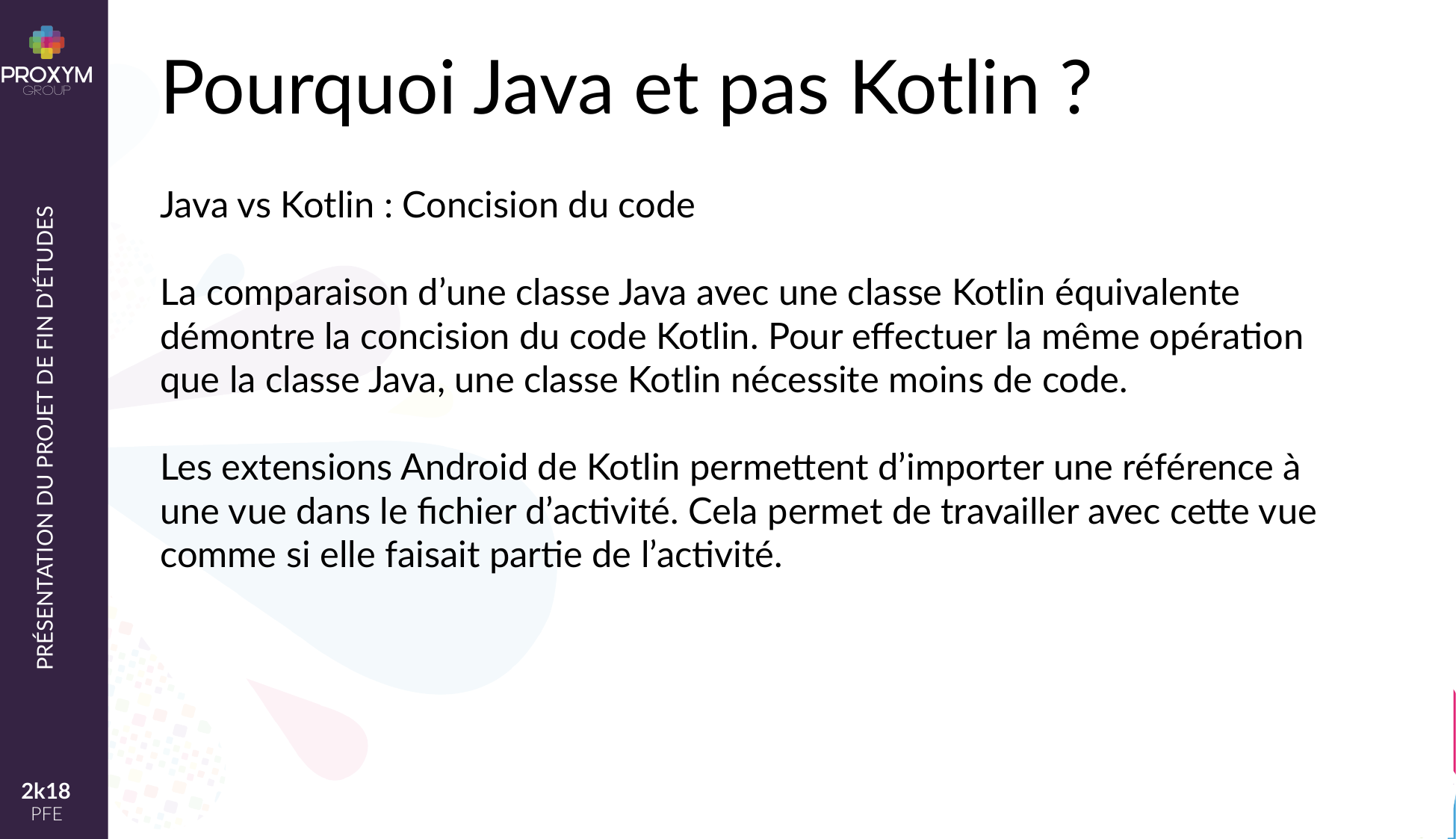

# Pourquoi Java et pas Kotlin ?
Java vs Kotlin : Concision du code

La comparaison d’une classe Java avec une classe Kotlin équivalente démontre la concision du code Kotlin. Pour effectuer la même opération que la classe Java, une classe Kotlin nécessite moins de code.

Les extensions Android de Kotlin permettent d’importer une référence à une vue dans le fichier d’activité. Cela permet de travailler avec cette vue comme si elle faisait partie de l’activité.